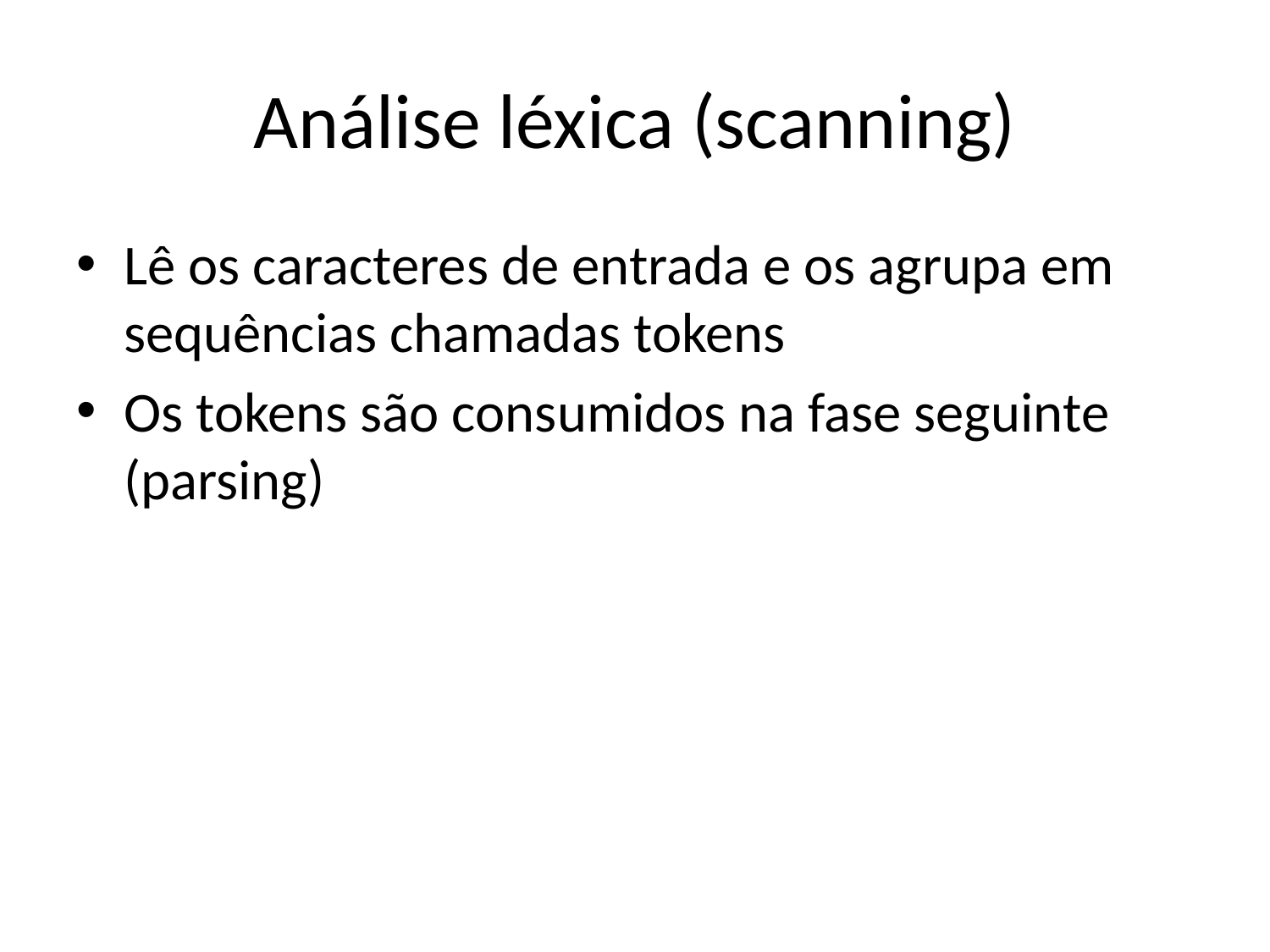

# Análise léxica (scanning)
Lê os caracteres de entrada e os agrupa em sequências chamadas tokens
Os tokens são consumidos na fase seguinte (parsing)